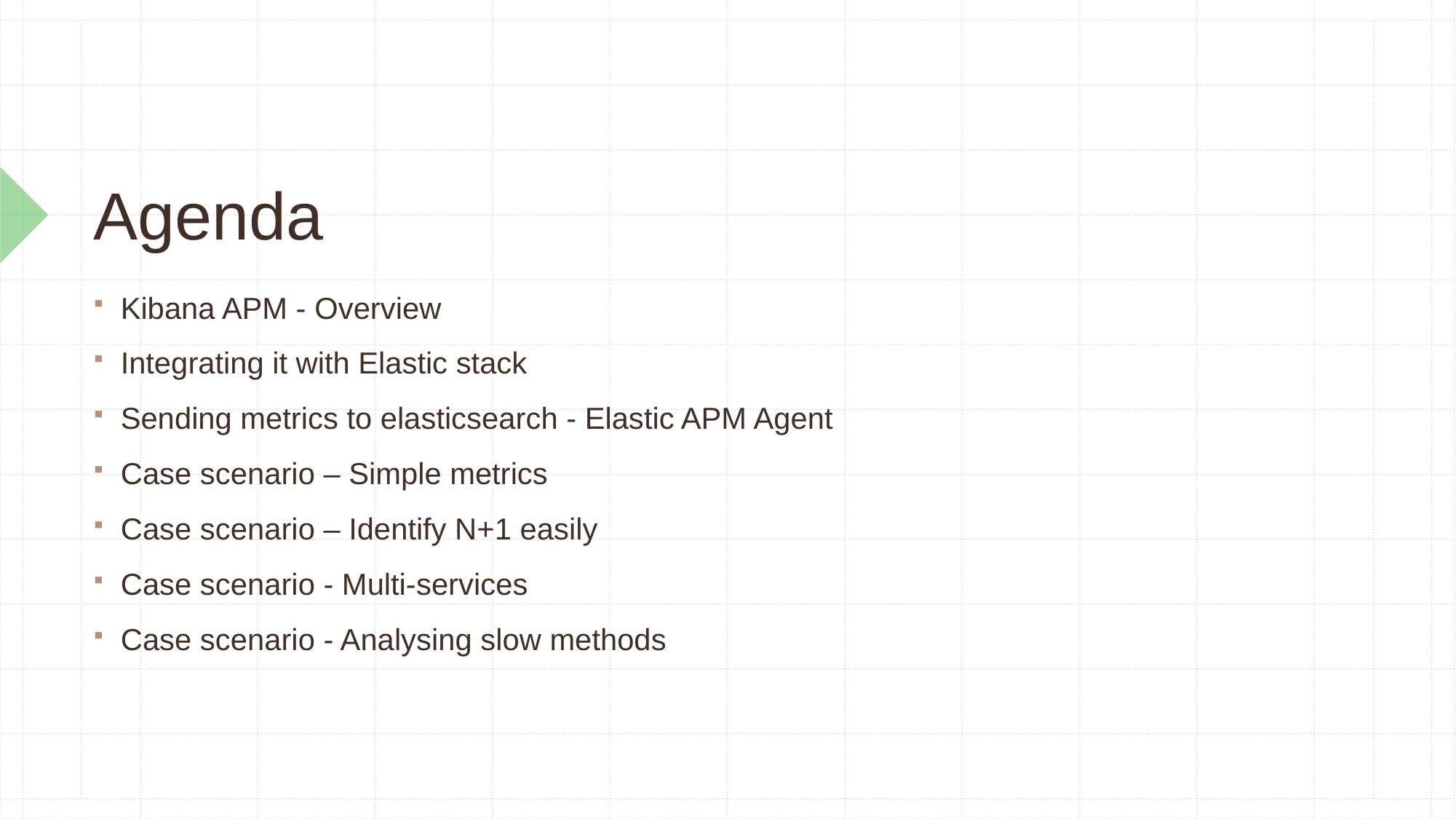

# Agenda
Kibana APM - Overview
Integrating it with Elastic stack
Sending metrics to elasticsearch - Elastic APM Agent
Case scenario – Simple metrics
Case scenario – Identify N+1 easily
Case scenario - Multi-services
Case scenario - Analysing slow methods